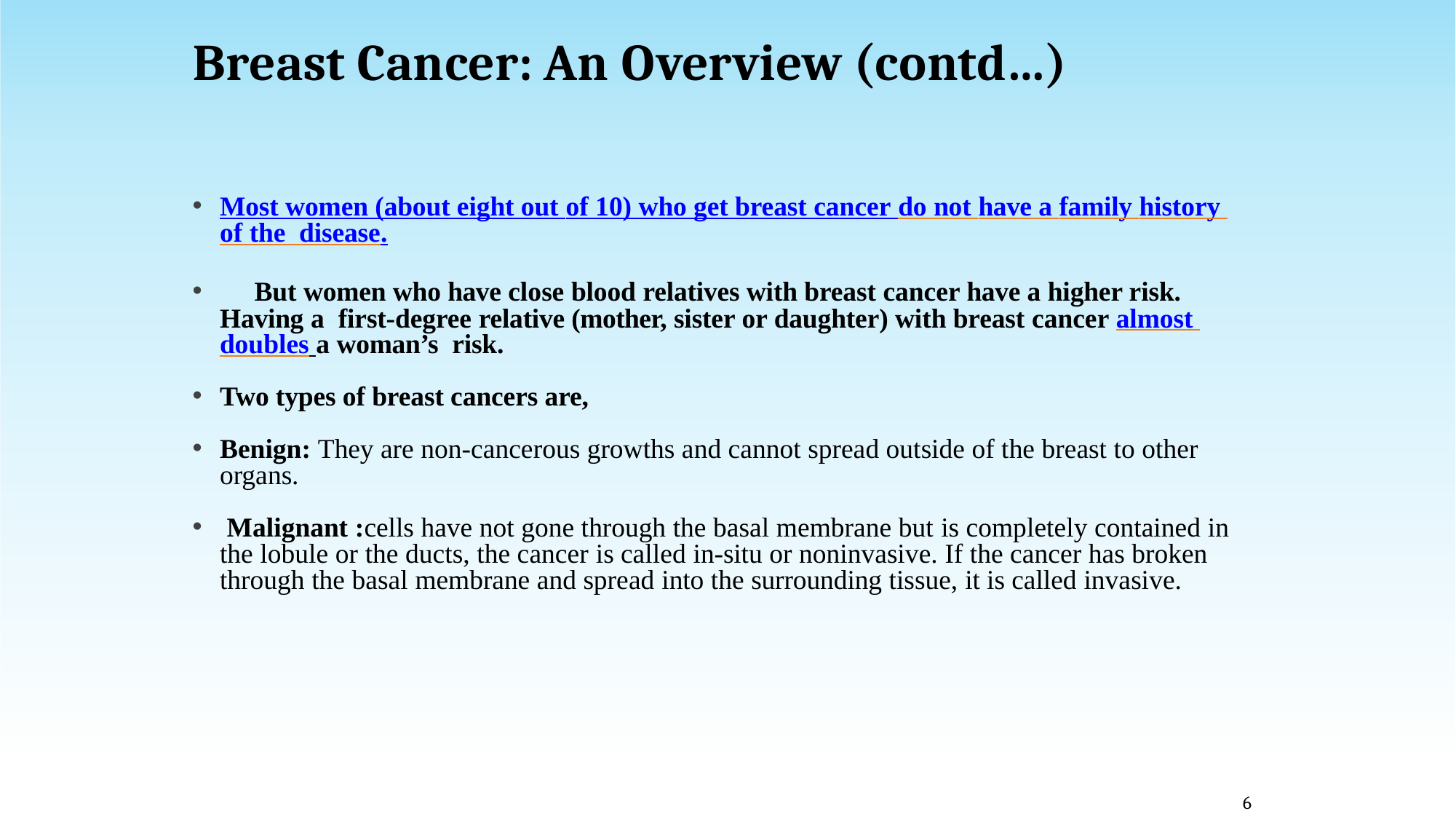

# Breast Cancer: An Overview (contd…)

Most women (about eight out of 10) who get breast cancer do not have a family history of the  disease.

	But women who have close blood relatives with breast cancer have a higher risk. Having a  first-degree relative (mother, sister or daughter) with breast cancer almost doubles a woman’s  risk.

Two types of breast cancers are,

Benign: They are non-cancerous growths and cannot spread outside of the breast to other organs.

 Malignant :cells have not gone through the basal membrane but is completely contained in the lobule or the ducts, the cancer is called in-situ or noninvasive. If the cancer has broken through the basal membrane and spread into the surrounding tissue, it is called invasive.

6